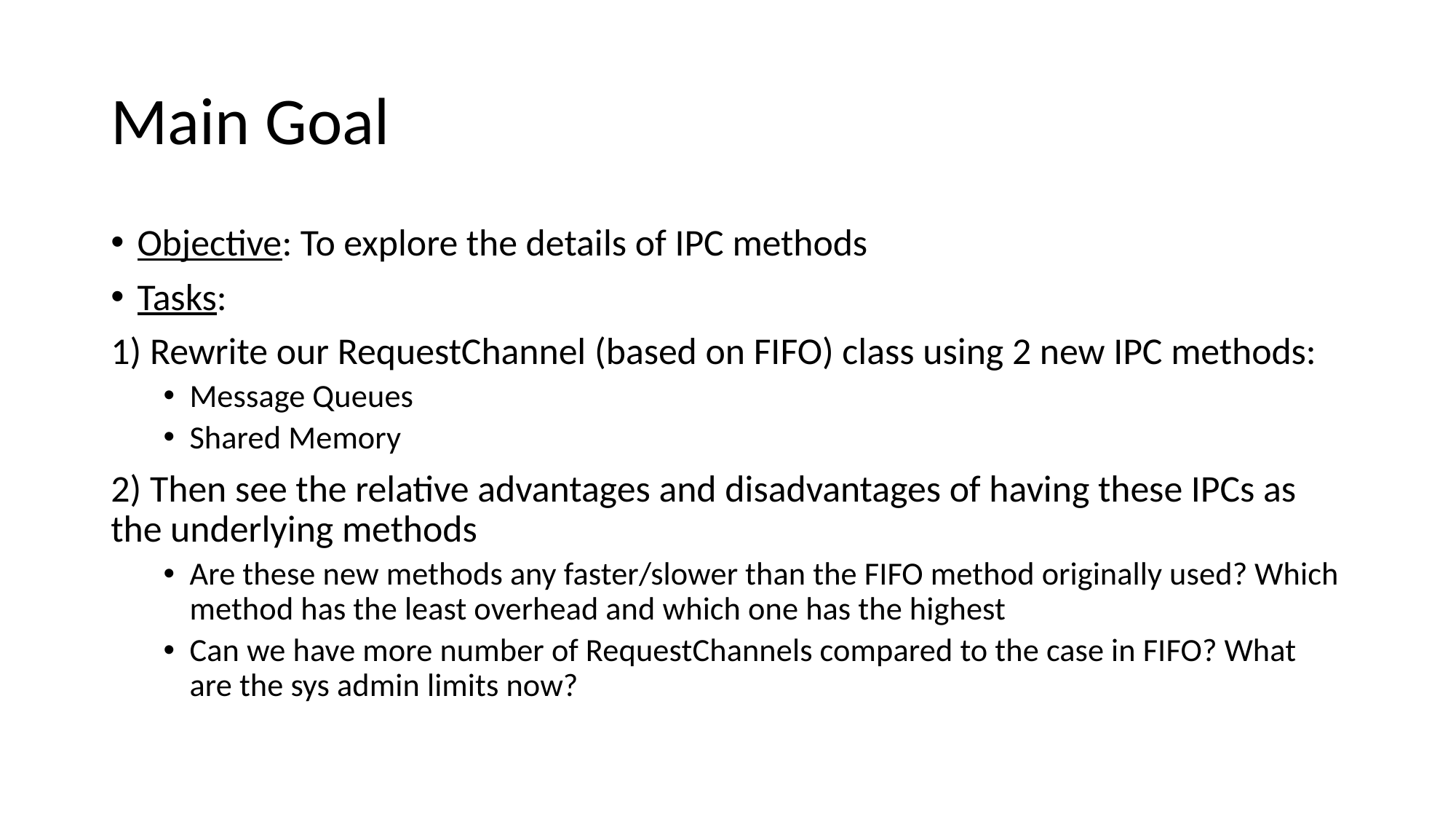

# Main Goal
Objective: To explore the details of IPC methods
Tasks:
1) Rewrite our RequestChannel (based on FIFO) class using 2 new IPC methods:
Message Queues
Shared Memory
2) Then see the relative advantages and disadvantages of having these IPCs as the underlying methods
Are these new methods any faster/slower than the FIFO method originally used? Which method has the least overhead and which one has the highest
Can we have more number of RequestChannels compared to the case in FIFO? What are the sys admin limits now?